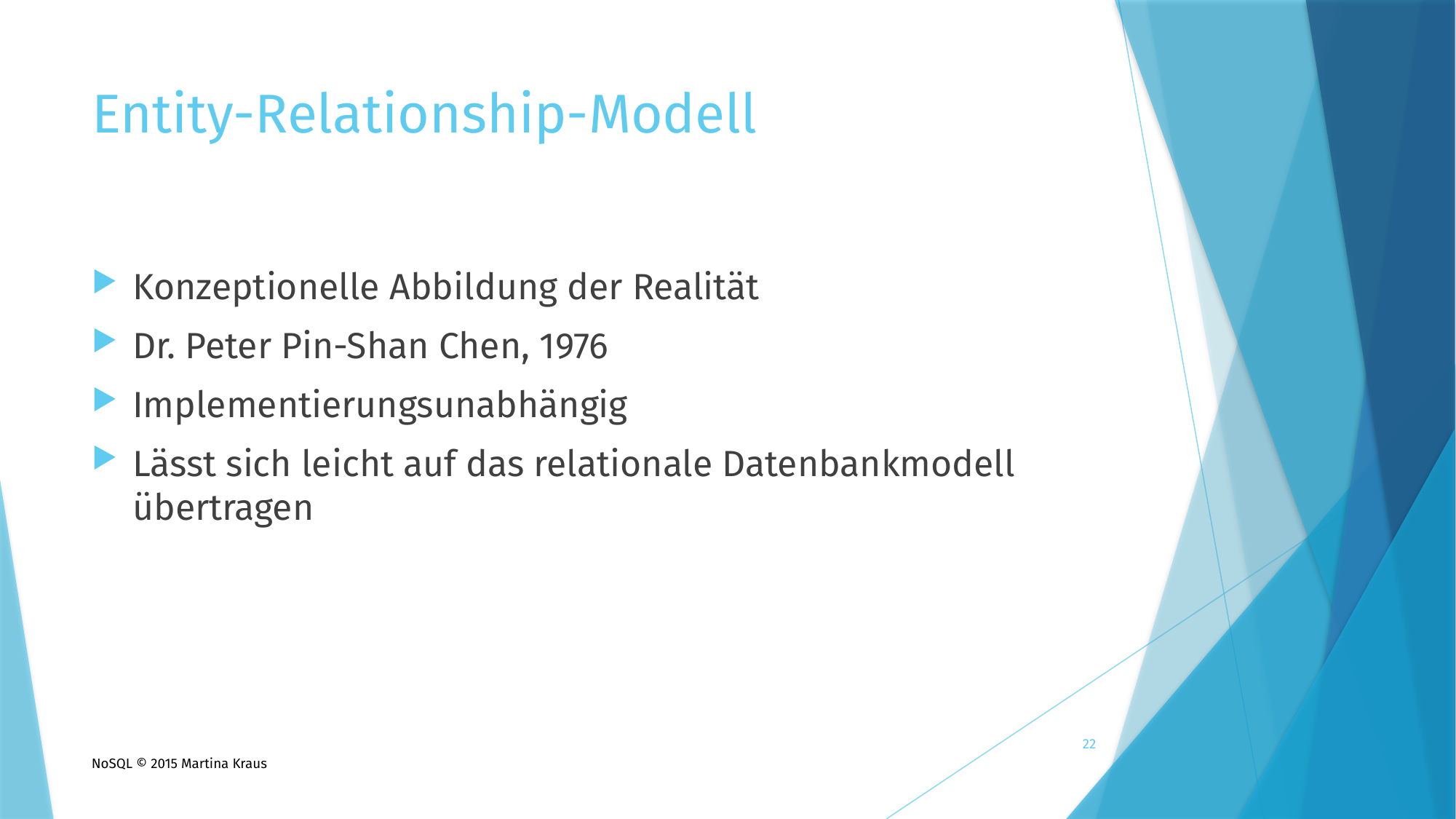

# Entity-Relationship-Modell
Konzeptionelle Abbildung der Realität
Dr. Peter Pin-Shan Chen, 1976
Implementierungsunabhängig
Lässt sich leicht auf das relationale Datenbankmodell übertragen
22
NoSQL © 2015 Martina Kraus